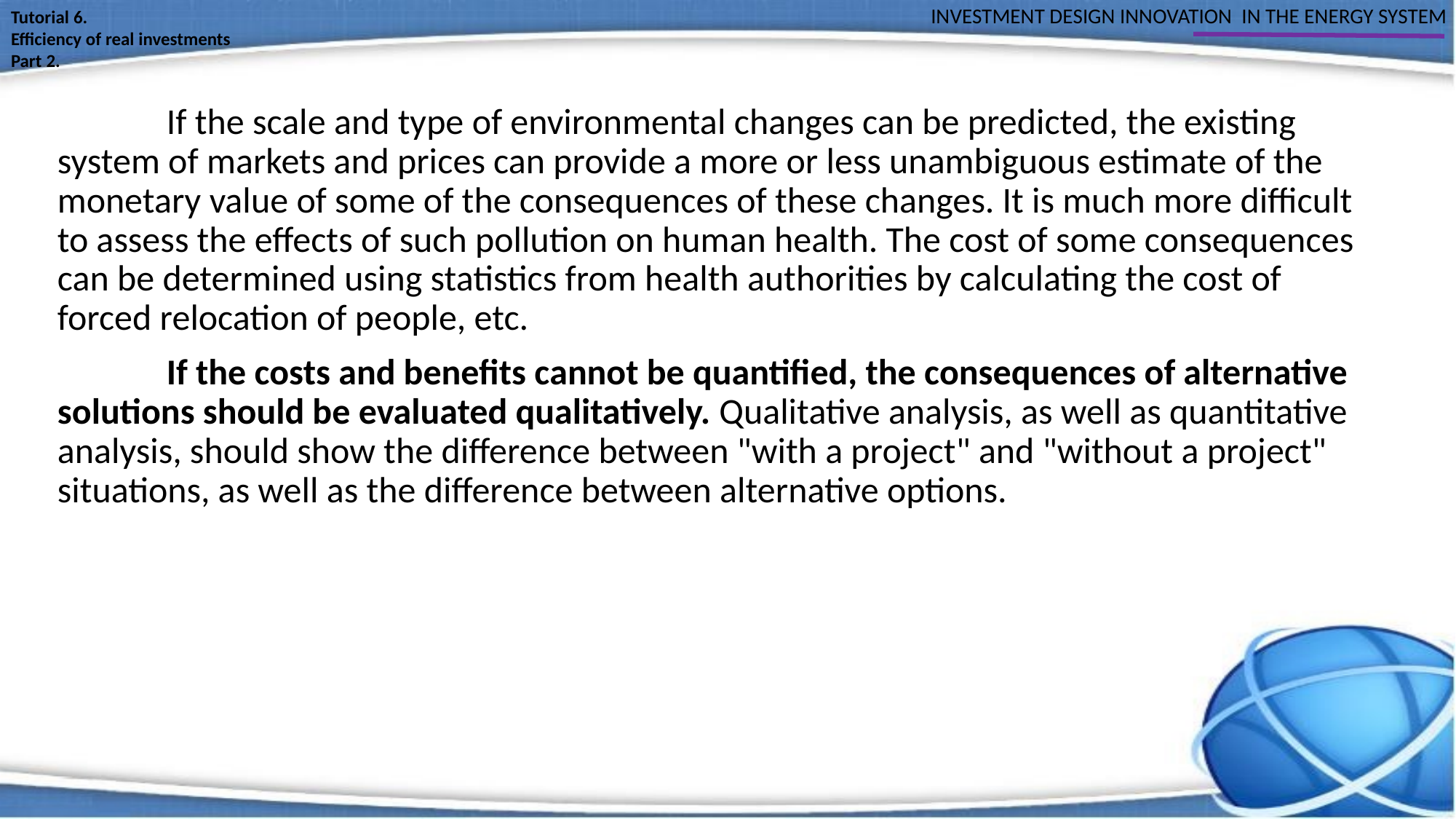

INVESTMENT DESIGN INNOVATION  IN THE ENERGY SYSTEM
Tutorial 6.
Efficiency of real investments
Part 2.
	If the scale and type of environmental changes can be predicted, the existing system of markets and prices can provide a more or less unambiguous estimate of the monetary value of some of the consequences of these changes. It is much more difficult to assess the effects of such pollution on human health. The cost of some consequences can be determined using statistics from health authorities by calculating the cost of forced relocation of people, etc.
	If the costs and benefits cannot be quantified, the consequences of alternative solutions should be evaluated qualitatively. Qualitative analysis, as well as quantitative analysis, should show the difference between "with a project" and "without a project" situations, as well as the difference between alternative options.